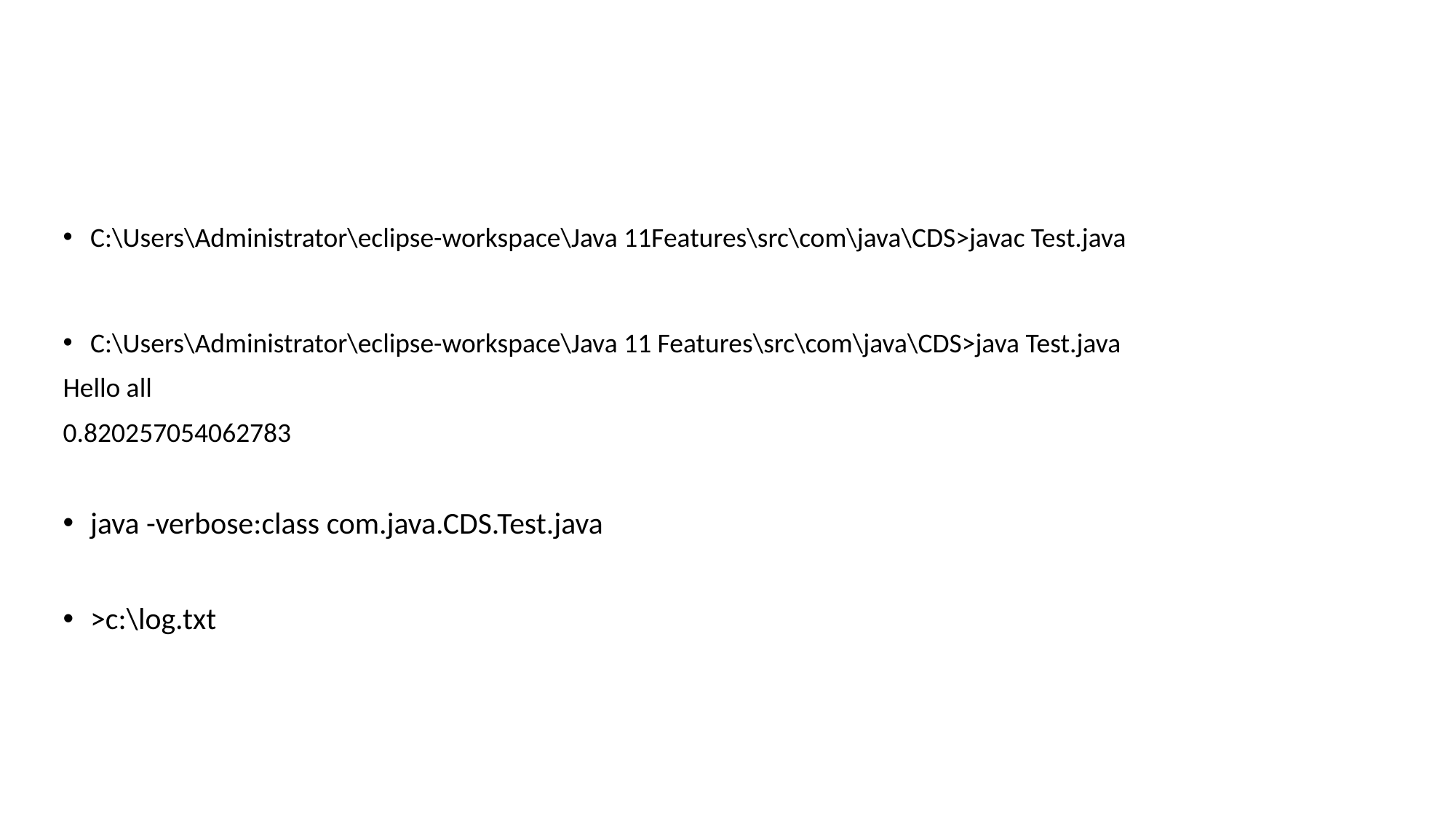

#
C:\Users\Administrator\eclipse-workspace\Java 11Features\src\com\java\CDS>javac Test.java

C:\Users\Administrator\eclipse-workspace\Java 11 Features\src\com\java\CDS>java Test.java
Hello all
0.820257054062783

java -verbose:class com.java.CDS.Test.java

>c:\log.txt